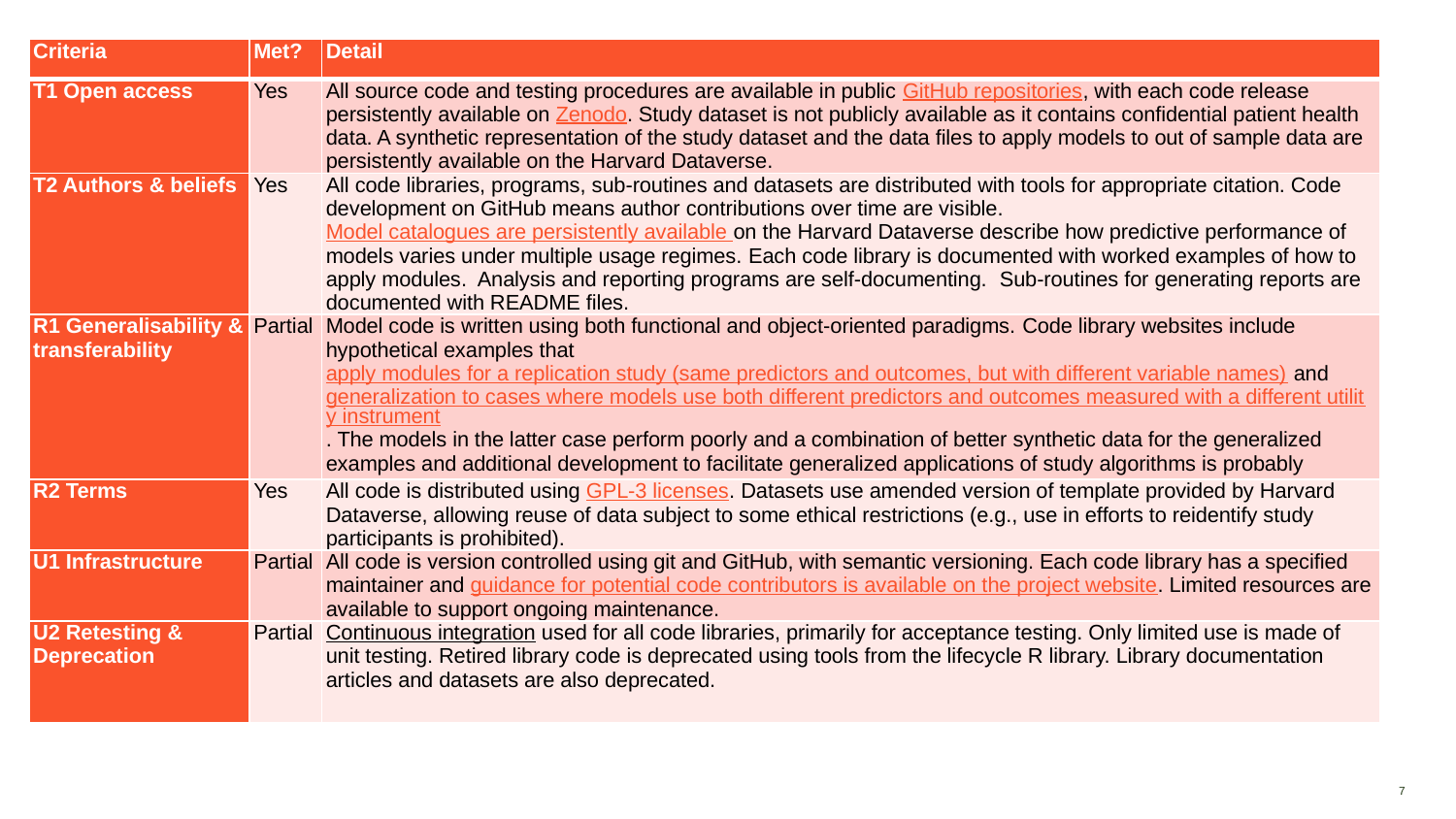

| Criteria | Met? | Detail |
| --- | --- | --- |
| T1 Open access | Yes | All source code and testing procedures are available in public GitHub repositories, with each code release persistently available on Zenodo. Study dataset is not publicly available as it contains confidential patient health data. A synthetic representation of the study dataset and the data files to apply models to out of sample data are persistently available on the Harvard Dataverse. |
| T2 Authors & beliefs | Yes | All code libraries, programs, sub-routines and datasets are distributed with tools for appropriate citation. Code development on GitHub means author contributions over time are visible. Model catalogues are persistently available on the Harvard Dataverse describe how predictive performance of models varies under multiple usage regimes. Each code library is documented with worked examples of how to apply modules. Analysis and reporting programs are self-documenting. Sub-routines for generating reports are documented with README files. |
| R1 Generalisability & transferability | Partial | Model code is written using both functional and object-oriented paradigms. Code library websites include hypothetical examples that apply modules for a replication study (same predictors and outcomes, but with different variable names) and generalization to cases where models use both different predictors and outcomes measured with a different utility instrument. The models in the latter case perform poorly and a combination of better synthetic data for the generalized examples and additional development to facilitate generalized applications of study algorithms is probably required. |
| R2 Terms | Yes | All code is distributed using GPL-3 licenses. Datasets use amended version of template provided by Harvard Dataverse, allowing reuse of data subject to some ethical restrictions (e.g., use in efforts to reidentify study participants is prohibited). |
| U1 Infrastructure | Partial | All code is version controlled using git and GitHub, with semantic versioning. Each code library has a specified maintainer and guidance for potential code contributors is available on the project website. Limited resources are available to support ongoing maintenance. |
| U2 Retesting & Deprecation | Partial | Continuous integration used for all code libraries, primarily for acceptance testing. Only limited use is made of unit testing. Retired library code is deprecated using tools from the lifecycle R library. Library documentation articles and datasets are also deprecated. |
7